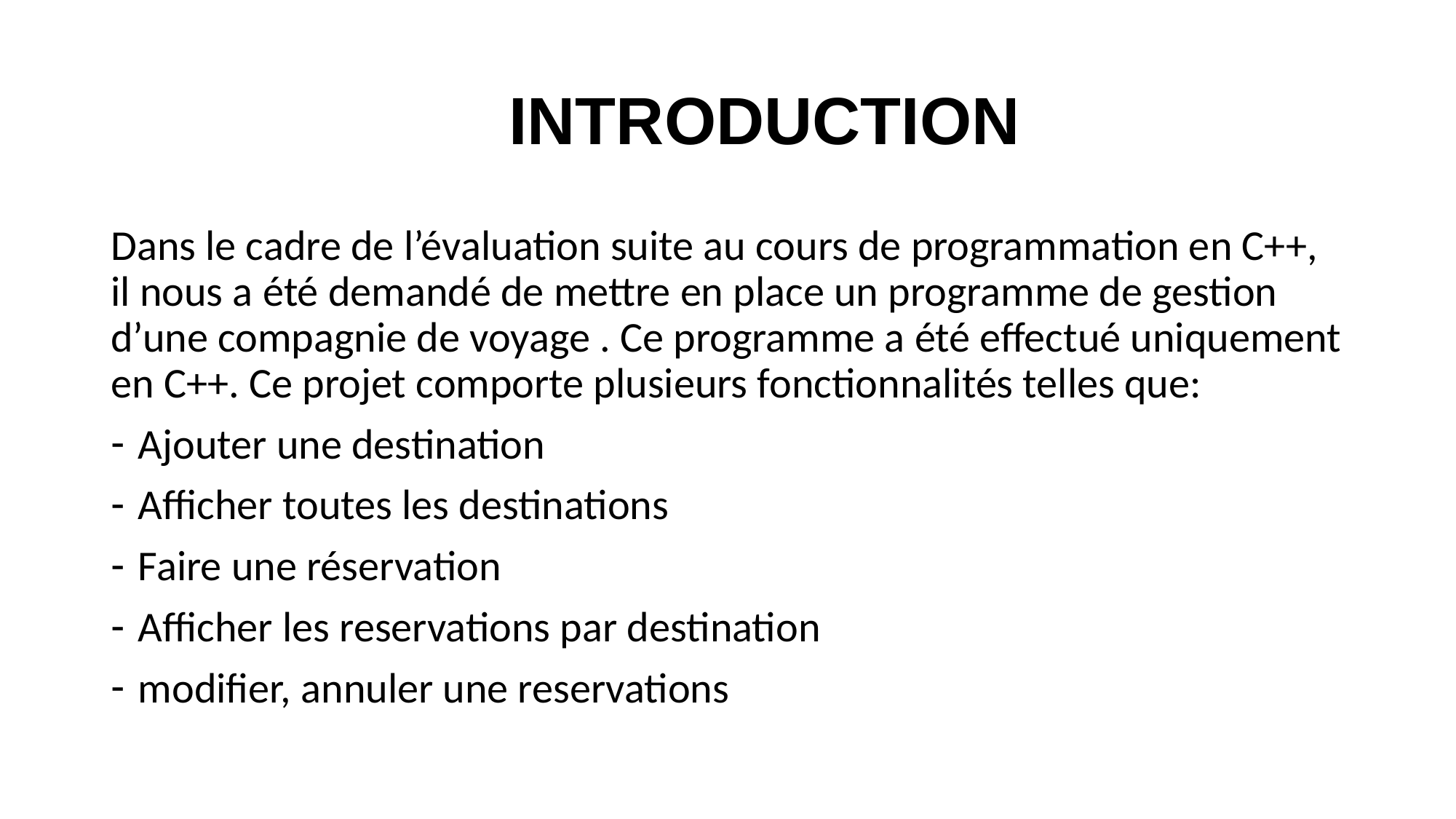

# INTRODUCTION
Dans le cadre de l’évaluation suite au cours de programmation en C++, il nous a été demandé de mettre en place un programme de gestion d’une compagnie de voyage . Ce programme a été effectué uniquement en C++. Ce projet comporte plusieurs fonctionnalités telles que:
Ajouter une destination
Afficher toutes les destinations
Faire une réservation
Afficher les reservations par destination
modifier, annuler une reservations